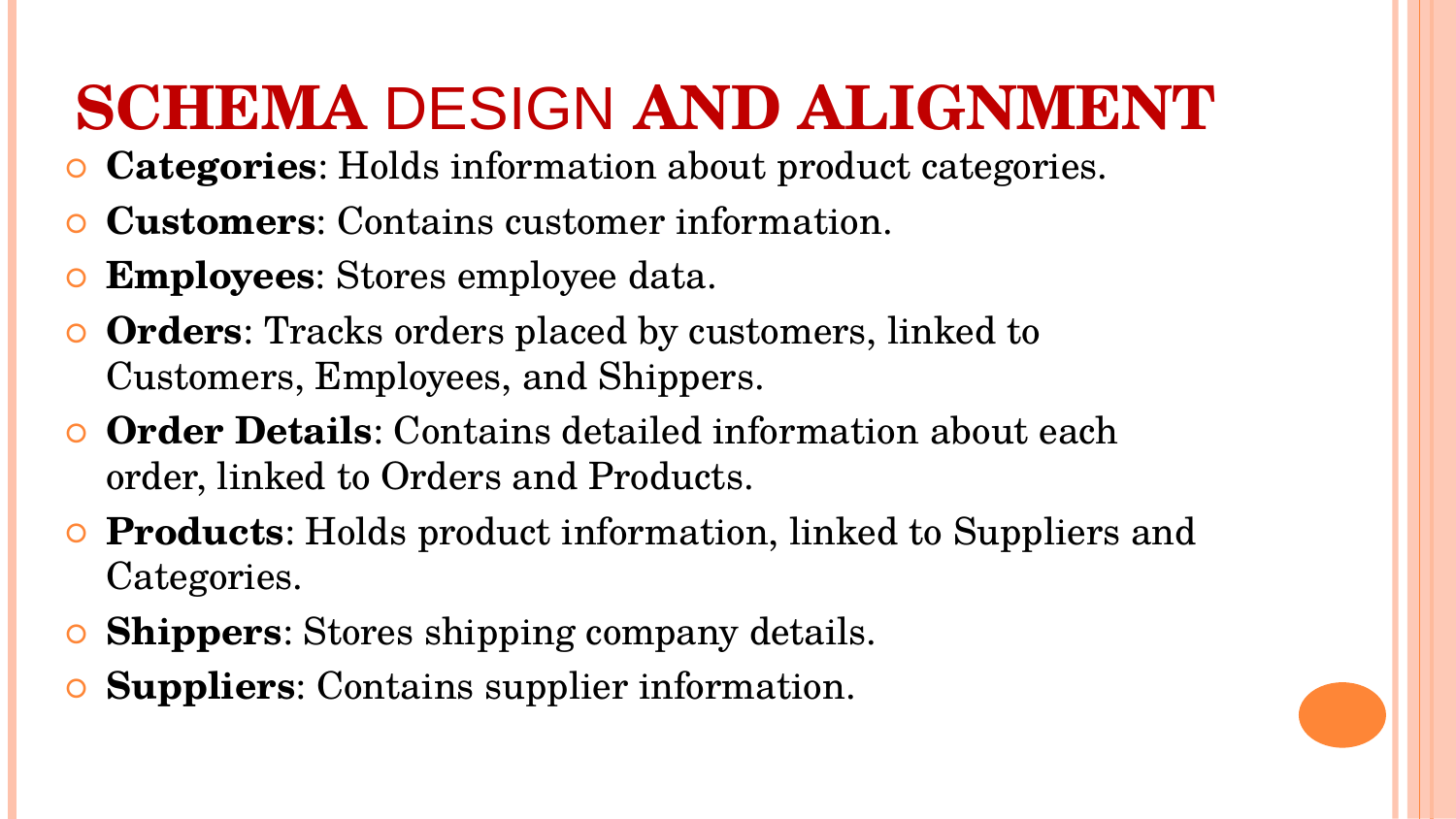

# Schema Design and Alignment
Categories: Holds information about product categories.
Customers: Contains customer information.
Employees: Stores employee data.
Orders: Tracks orders placed by customers, linked to Customers, Employees, and Shippers.
Order Details: Contains detailed information about each order, linked to Orders and Products.
Products: Holds product information, linked to Suppliers and Categories.
Shippers: Stores shipping company details.
Suppliers: Contains supplier information.